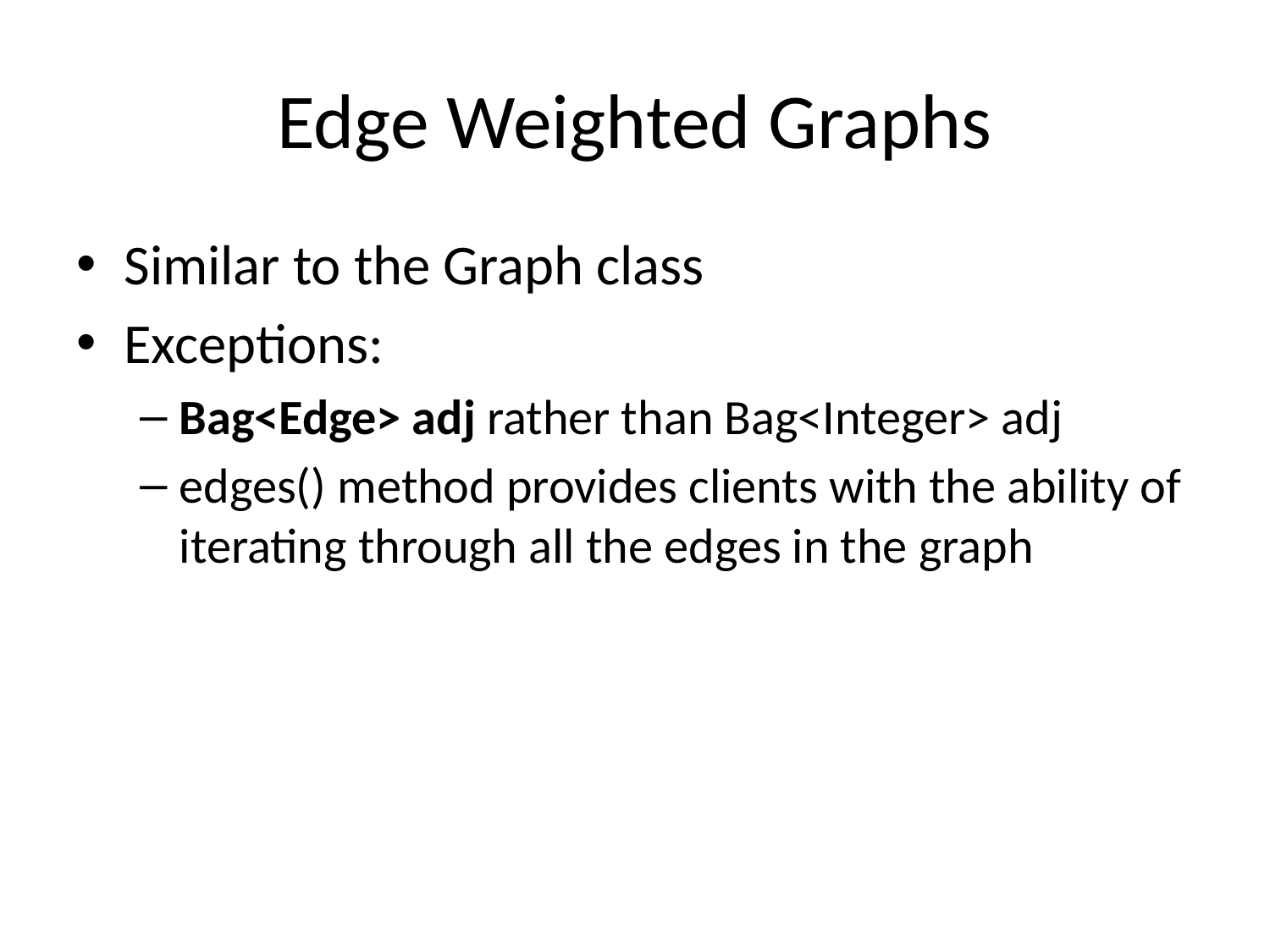

# Edge Weighted Graphs
Similar to the Graph class
Exceptions:
Bag<Edge> adj rather than Bag<Integer> adj
edges() method provides clients with the ability of iterating through all the edges in the graph